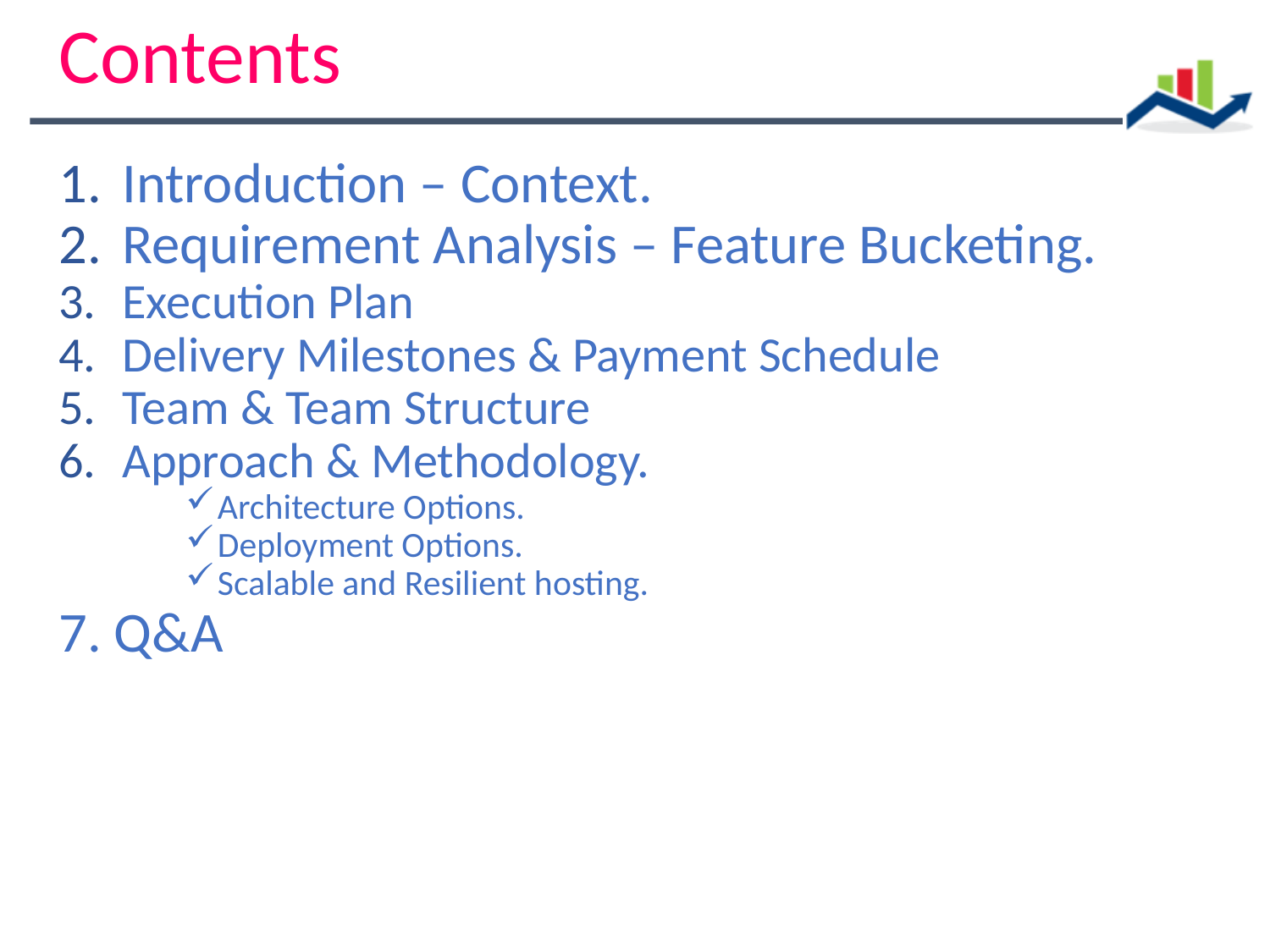

# Contents
Introduction – Context.
Requirement Analysis – Feature Bucketing.
Execution Plan
Delivery Milestones & Payment Schedule
Team & Team Structure
Approach & Methodology.
Architecture Options.
Deployment Options.
Scalable and Resilient hosting.
7. Q&A